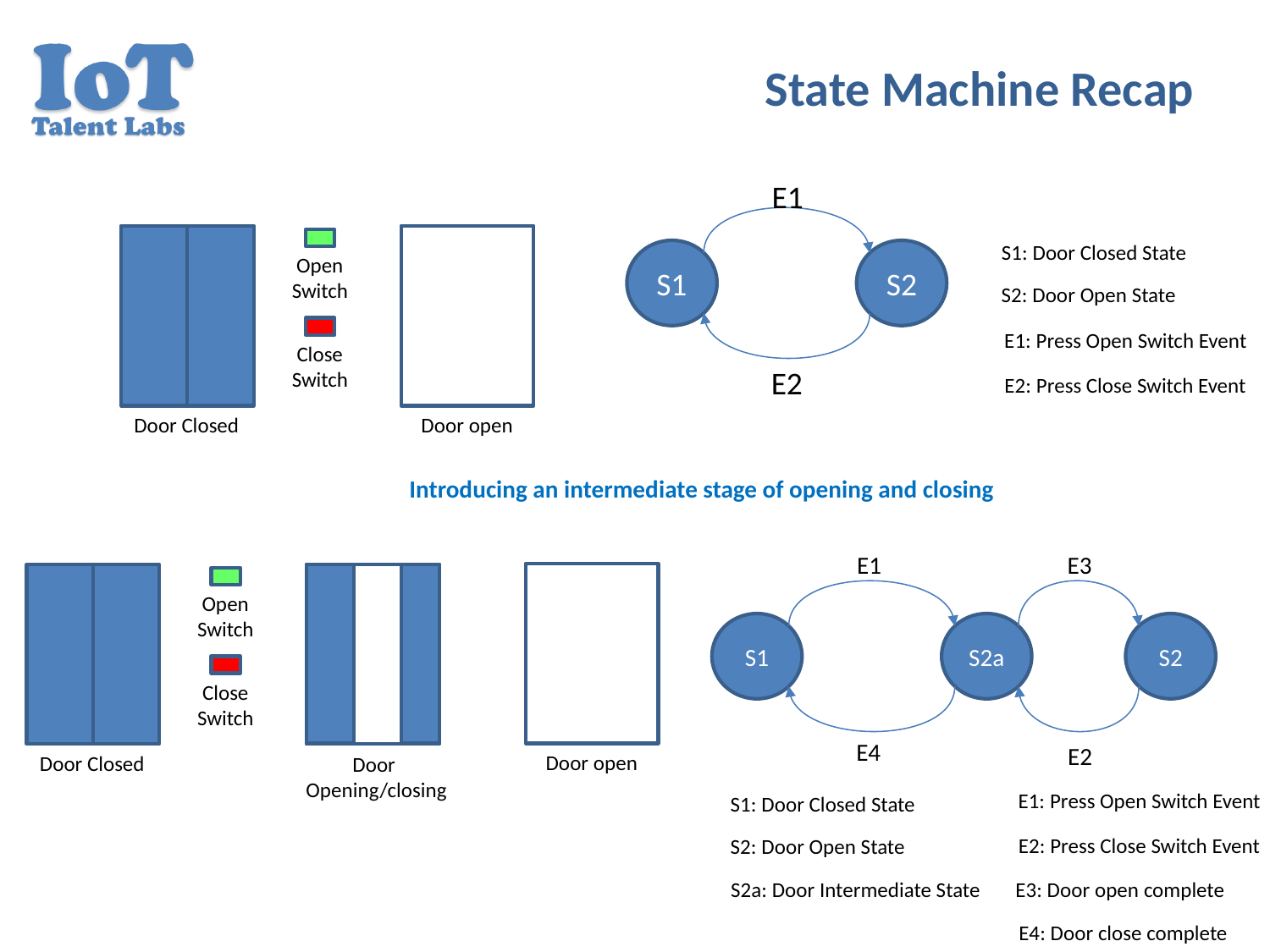

# State Machine Recap
E1

S1: Door Closed State
S1
S2
Open
Switch
S2: Door Open State

E1: Press Open Switch Event
Close
Switch
E2
E2: Press Close Switch Event
Door open
Door Closed
Introducing an intermediate stage of opening and closing
E1
E3

Open
Switch
S1
S2a
S2

Close
Switch
E4
E2
Door open
Door Closed
Door
Opening/closing
E1: Press Open Switch Event
S1: Door Closed State
E2: Press Close Switch Event
S2: Door Open State
E3: Door open complete
S2a: Door Intermediate State
E4: Door close complete